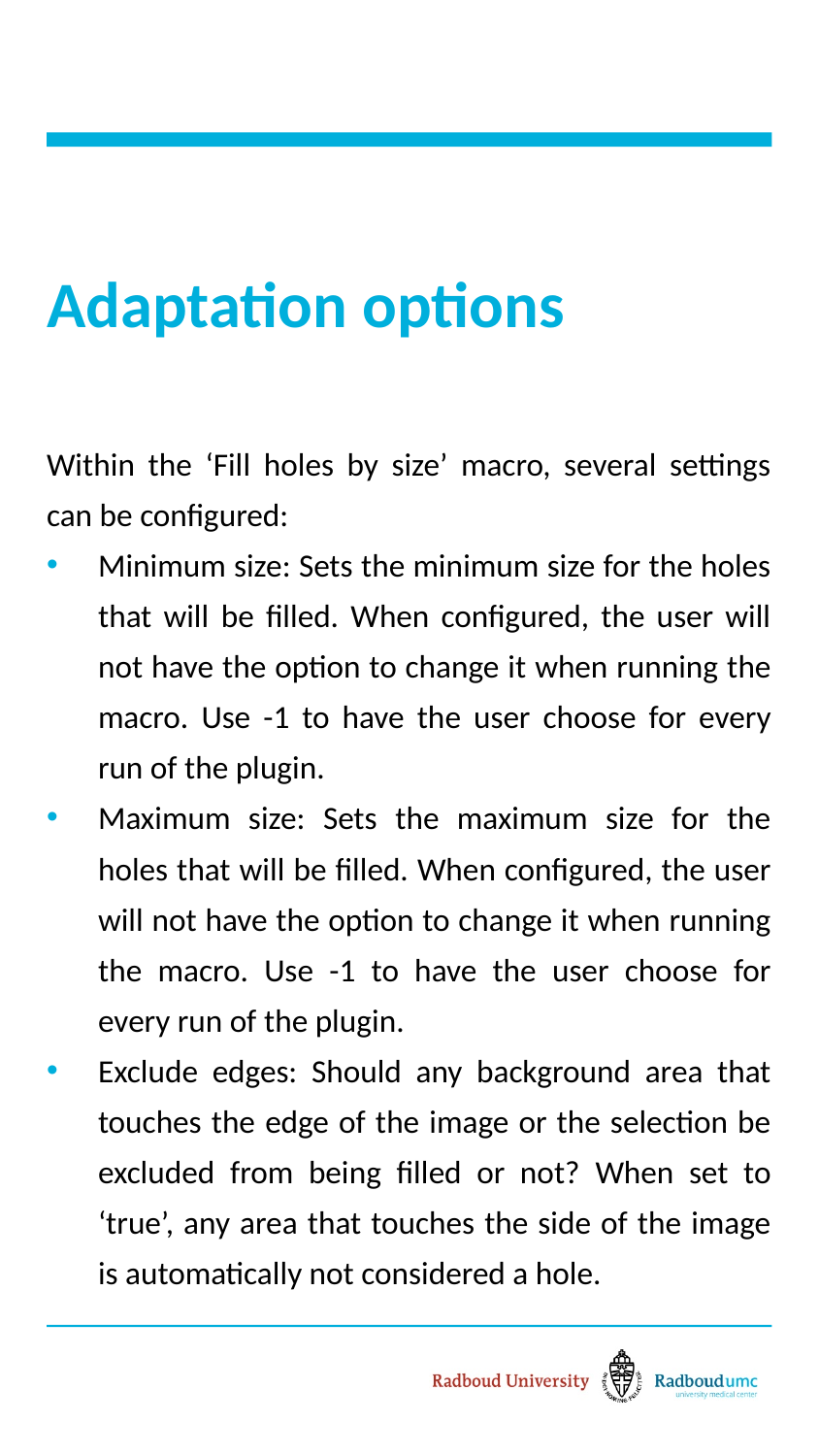

# Adaptation options
Within the ‘Fill holes by size’ macro, several settings can be configured:
Minimum size: Sets the minimum size for the holes that will be filled. When configured, the user will not have the option to change it when running the macro. Use -1 to have the user choose for every run of the plugin.
Maximum size: Sets the maximum size for the holes that will be filled. When configured, the user will not have the option to change it when running the macro. Use -1 to have the user choose for every run of the plugin.
Exclude edges: Should any background area that touches the edge of the image or the selection be excluded from being filled or not? When set to ‘true’, any area that touches the side of the image is automatically not considered a hole.